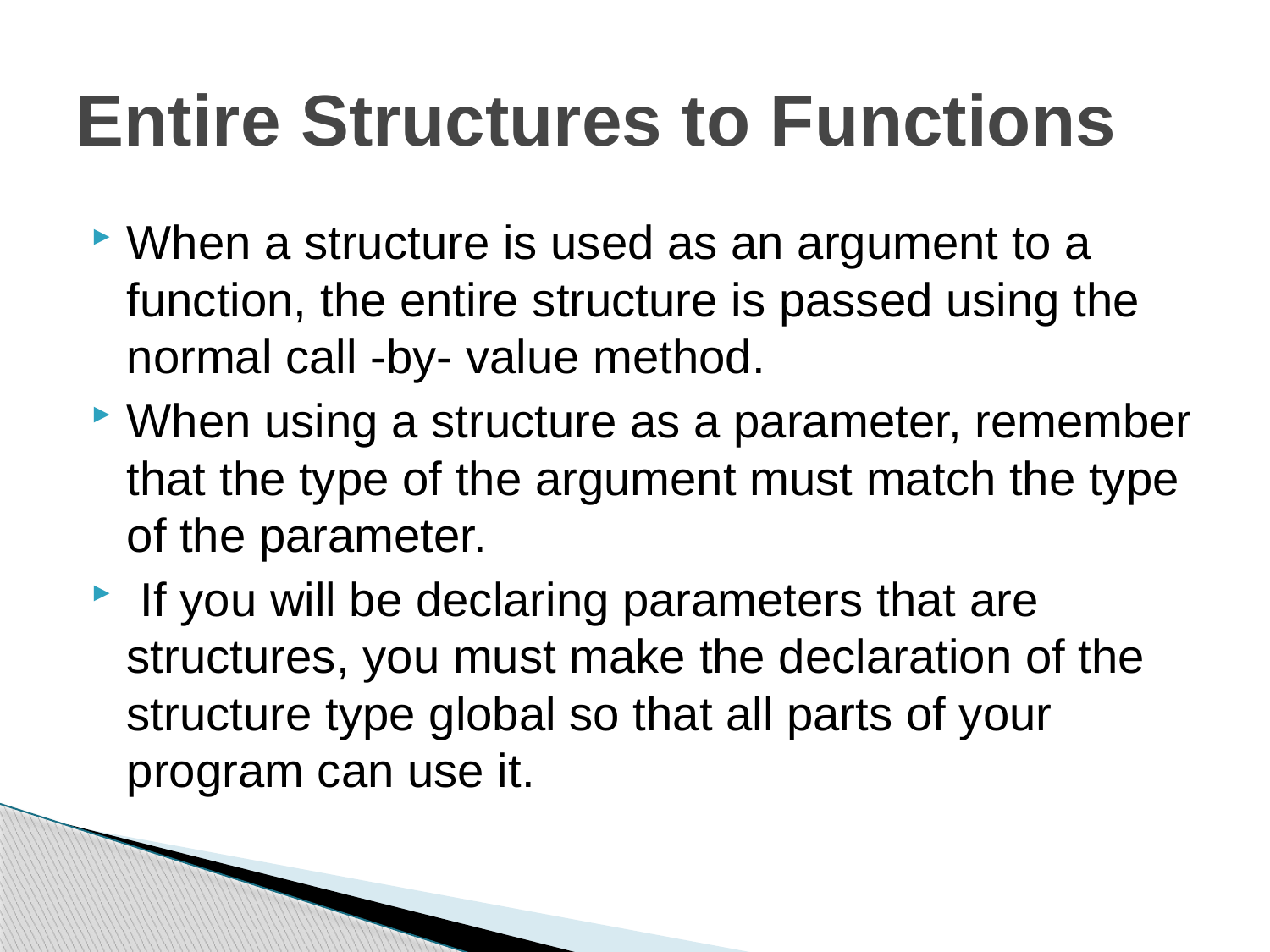

# Entire Structures to Functions
When a structure is used as an argument to a function, the entire structure is passed using the normal call -by- value method.
When using a structure as a parameter, remember that the type of the argument must match the type of the parameter.
 If you will be declaring parameters that are structures, you must make the declaration of the structure type global so that all parts of your program can use it.